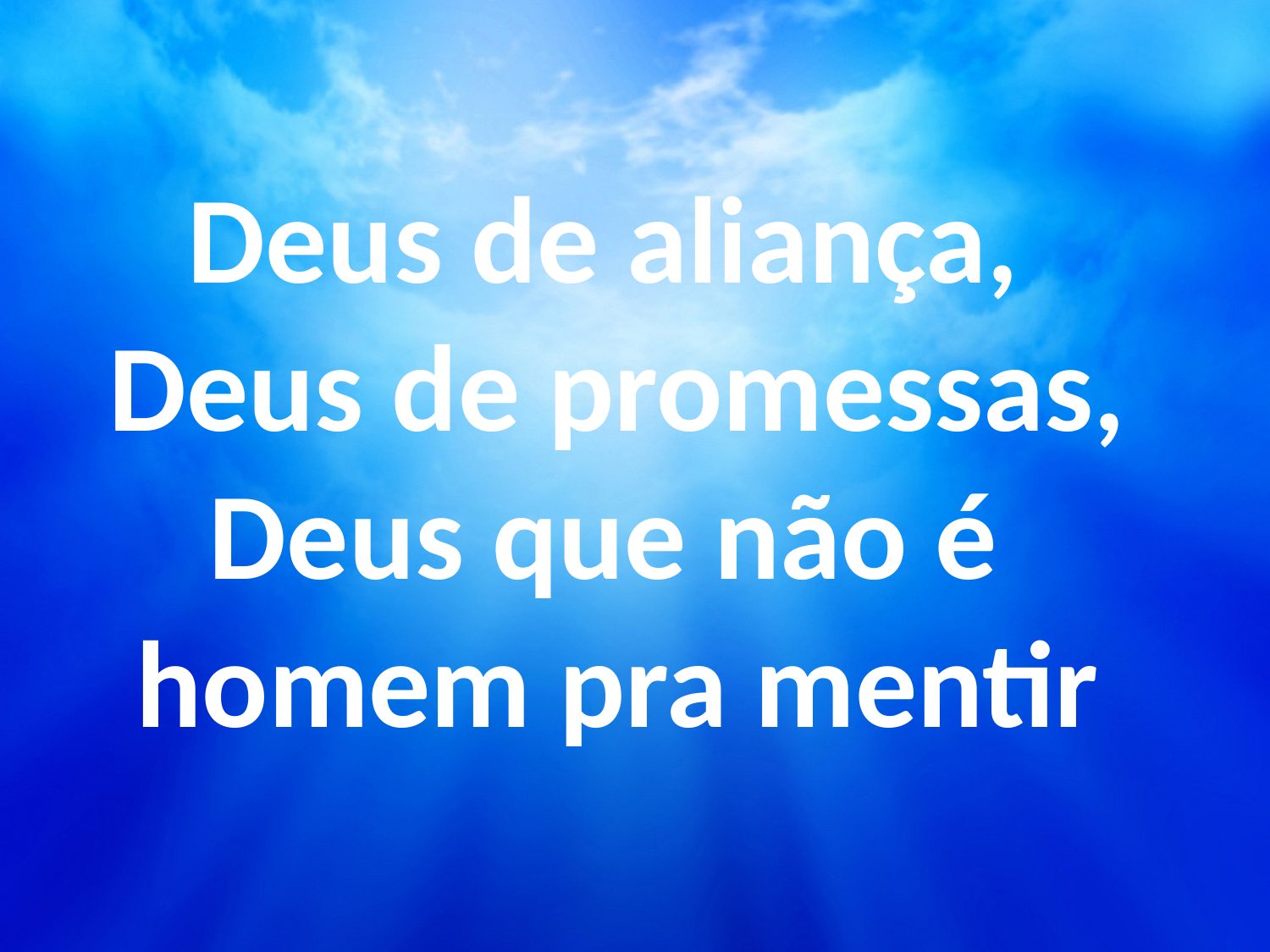

Deus de aliança,
Deus de promessas,
Deus que não é
homem pra mentir